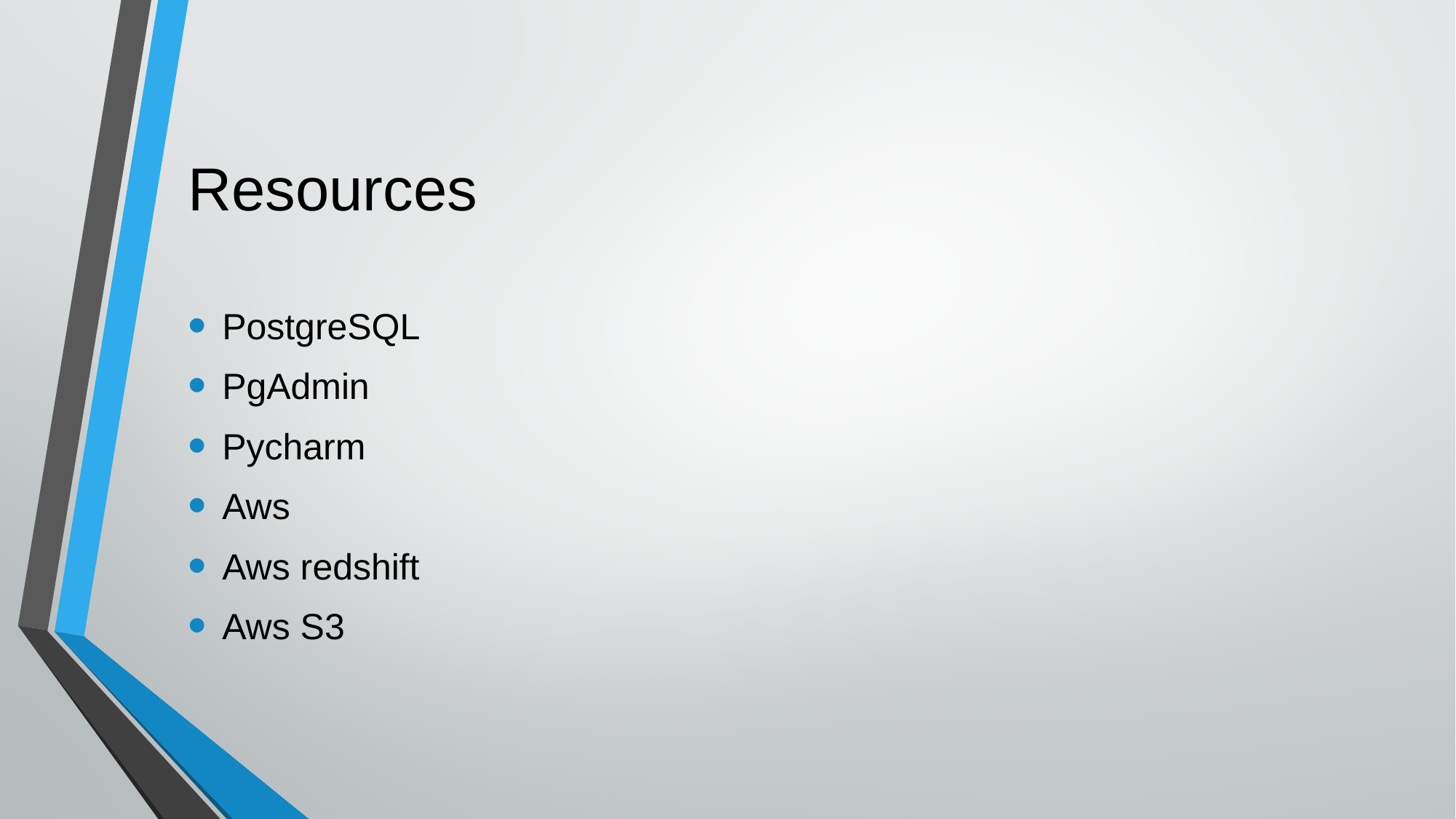

# Resources
PostgreSQL
PgAdmin
Pycharm
Aws
Aws redshift
Aws S3